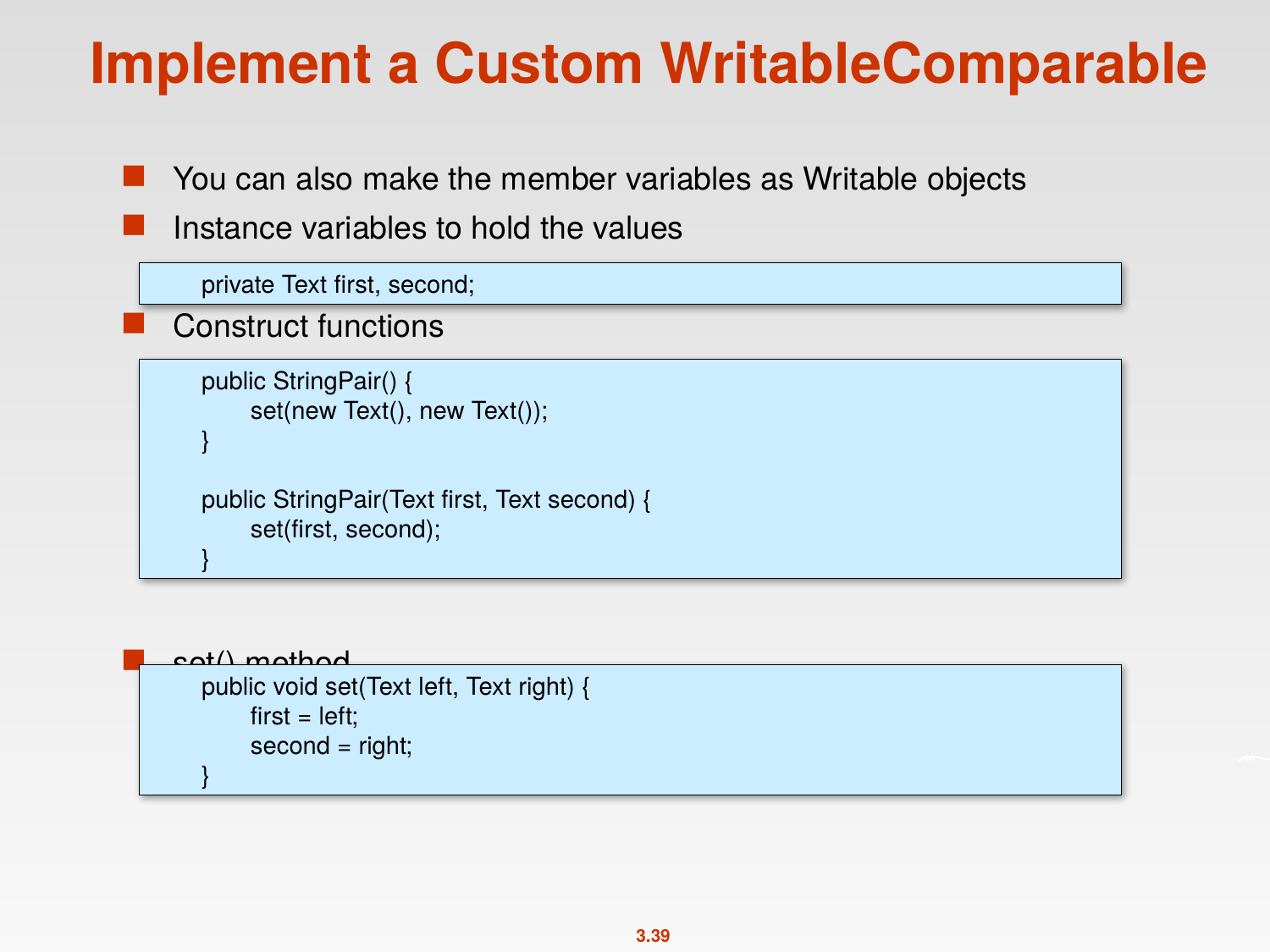

# Implement a Custom WritableComparable
You can also make the member variables as Writable objects
Instance variables to hold the values

Construct functions

set() method
	private Text first, second;
	public StringPair() {
		set(new Text(), new Text());
	}

	public StringPair(Text first, Text second) {
		set(first, second);
	}
	public void set(Text left, Text right) {
		first = left;
		second = right;
	}